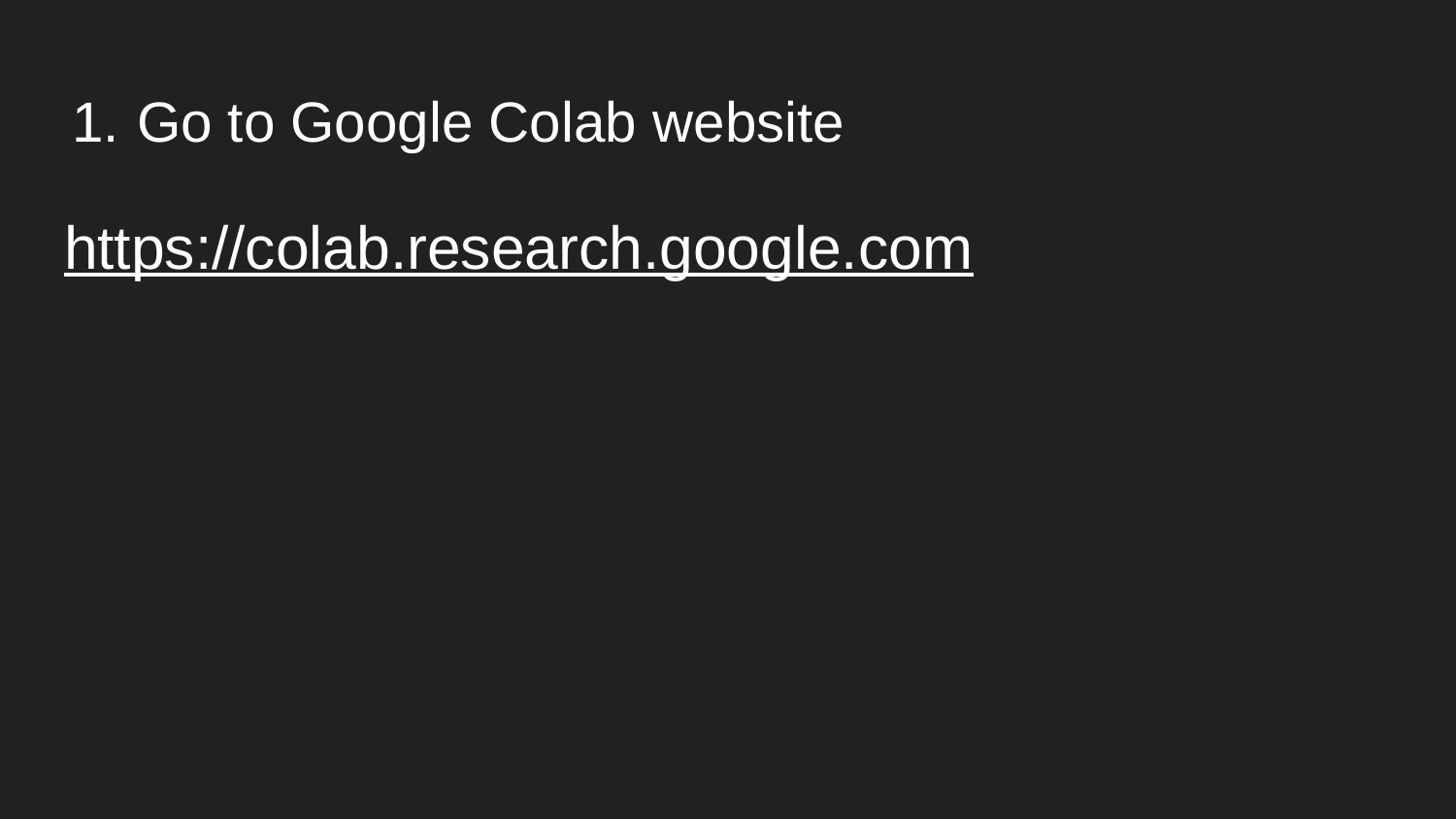

# Go to Google Colab website

https://colab.research.google.com